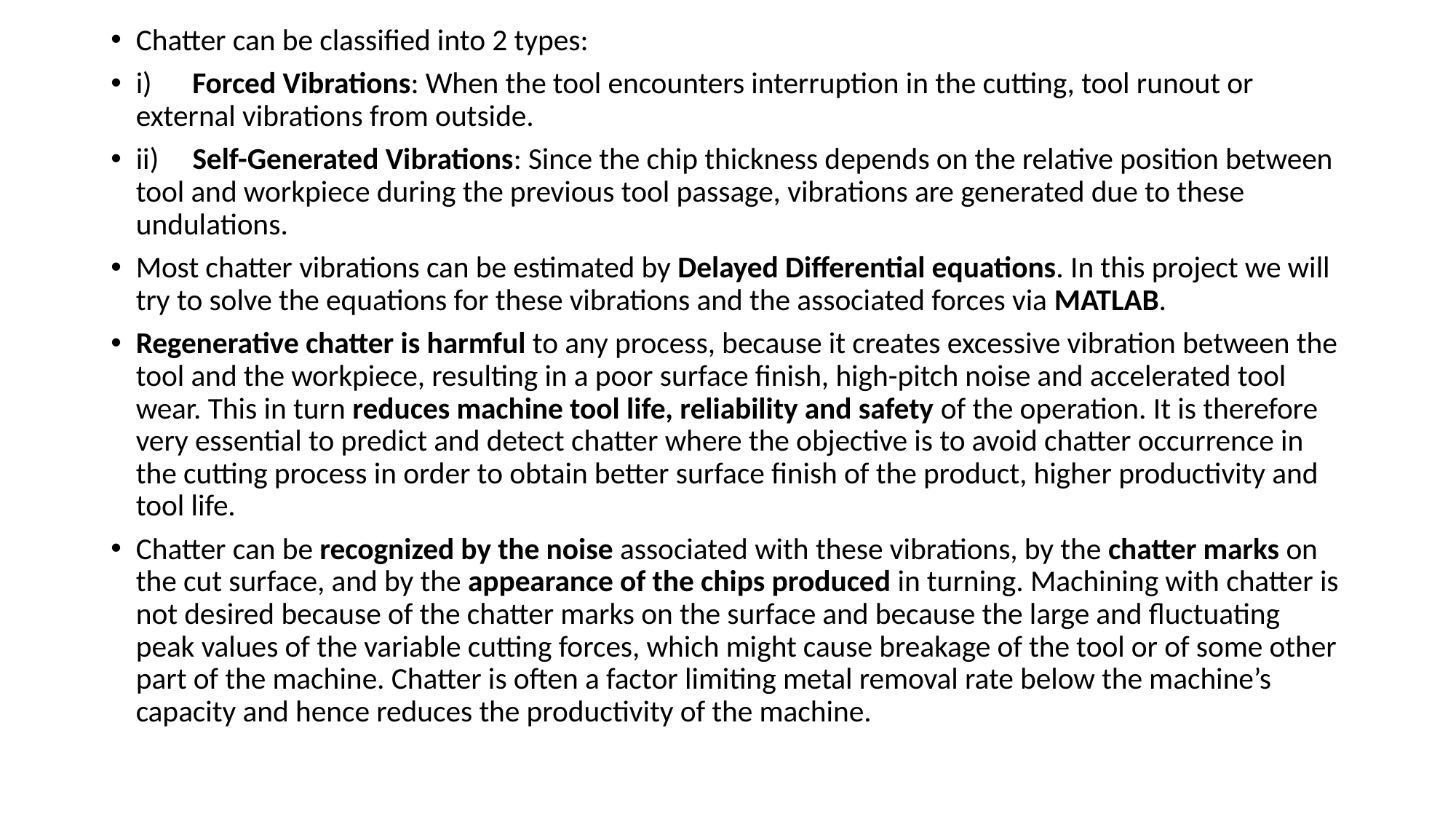

Chatter can be classified into 2 types:
i)      Forced Vibrations: When the tool encounters interruption in the cutting, tool runout or external vibrations from outside.
ii)     Self-Generated Vibrations: Since the chip thickness depends on the relative position between tool and workpiece during the previous tool passage, vibrations are generated due to these undulations.
Most chatter vibrations can be estimated by Delayed Differential equations. In this project we will try to solve the equations for these vibrations and the associated forces via MATLAB.
Regenerative chatter is harmful to any process, because it creates excessive vibration between the tool and the workpiece, resulting in a poor surface finish, high-pitch noise and accelerated tool wear. This in turn reduces machine tool life, reliability and safety of the operation. It is therefore very essential to predict and detect chatter where the objective is to avoid chatter occurrence in the cutting process in order to obtain better surface finish of the product, higher productivity and tool life.
Chatter can be recognized by the noise associated with these vibrations, by the chatter marks on the cut surface, and by the appearance of the chips produced in turning. Machining with chatter is not desired because of the chatter marks on the surface and because the large and fluctuating peak values of the variable cutting forces, which might cause breakage of the tool or of some other part of the machine. Chatter is often a factor limiting metal removal rate below the machine’s capacity and hence reduces the productivity of the machine.